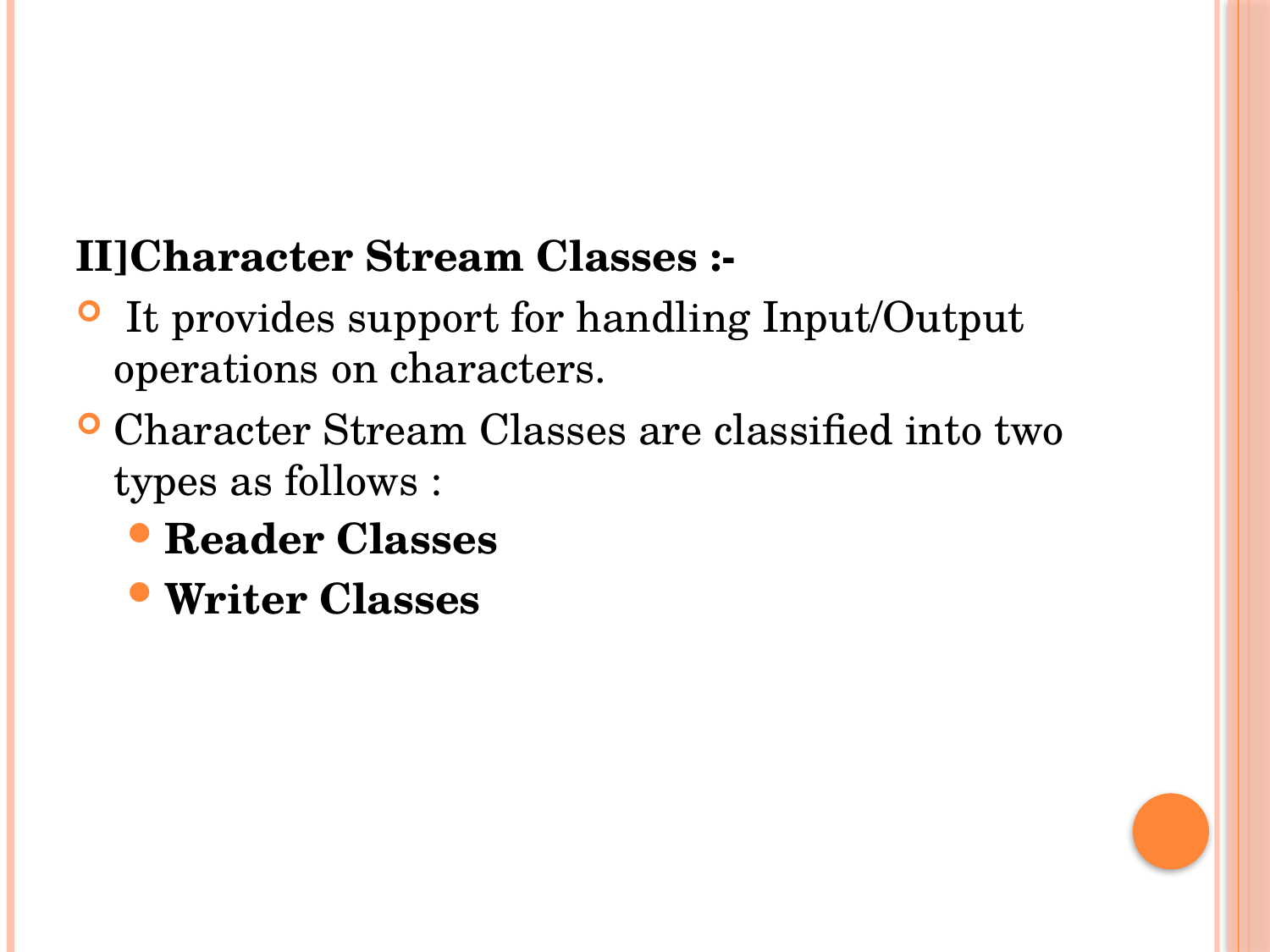

#
II]Character Stream Classes :-
 It provides support for handling Input/Output operations on characters.
Character Stream Classes are classified into two types as follows :
Reader Classes
Writer Classes